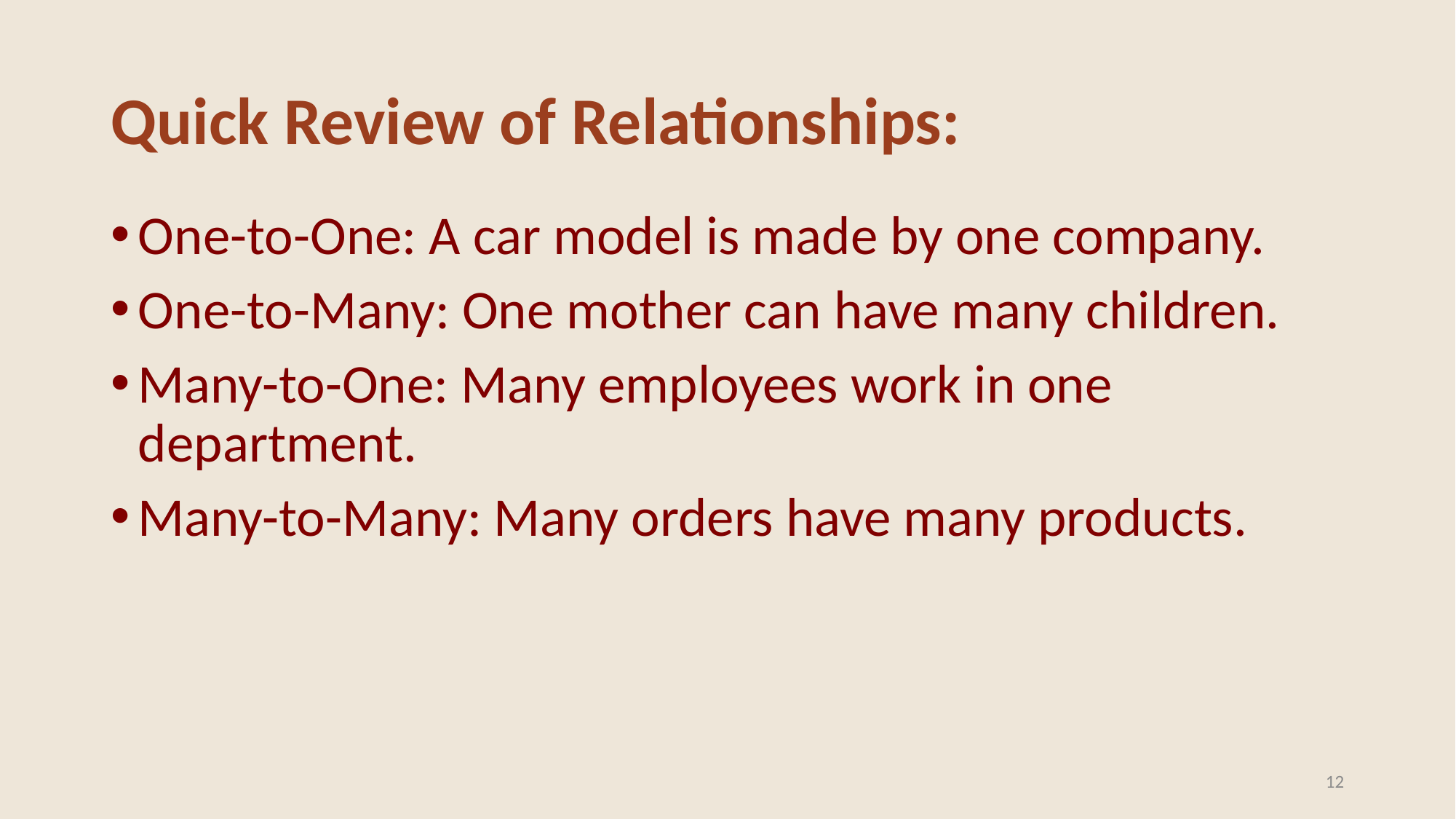

# Quick Review of Relationships:
One-to-One: A car model is made by one company.
One-to-Many: One mother can have many children.
Many-to-One: Many employees work in one department.
Many-to-Many: Many orders have many products.

12